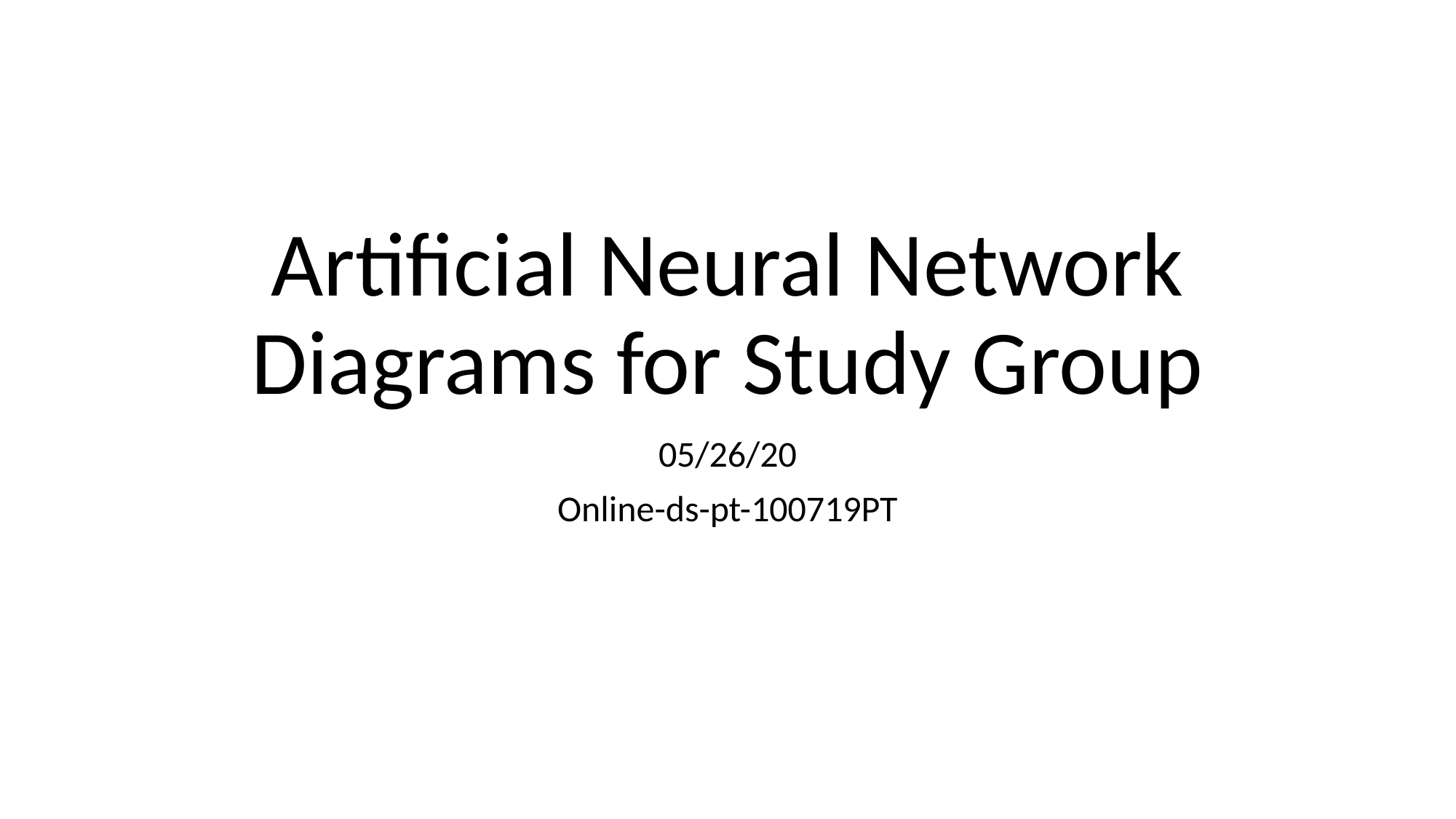

# Artificial Neural Network Diagrams for Study Group
05/26/20
Online-ds-pt-100719PT